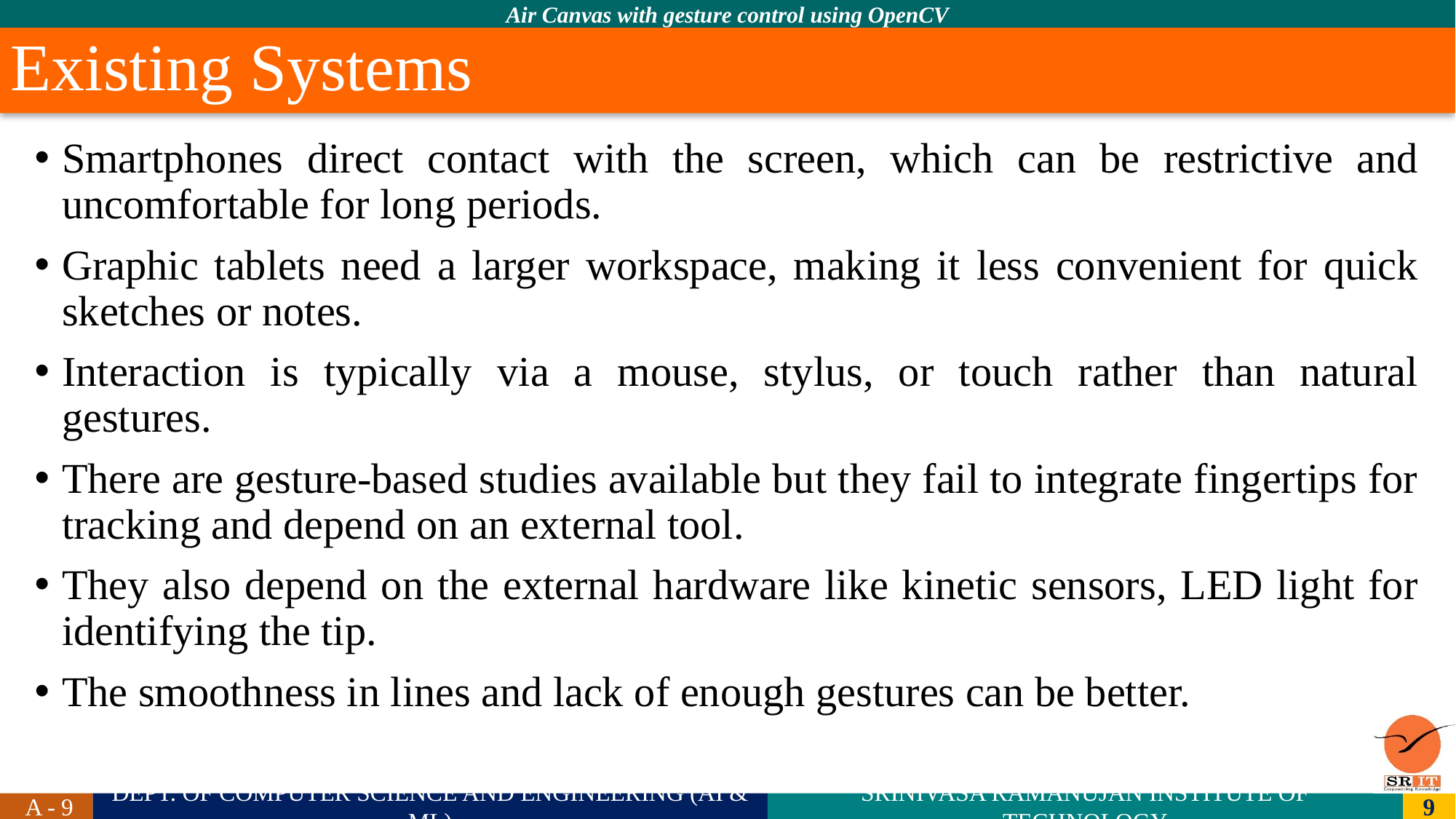

# Existing Systems
Smartphones direct contact with the screen, which can be restrictive and uncomfortable for long periods.
Graphic tablets need a larger workspace, making it less convenient for quick sketches or notes.
Interaction is typically via a mouse, stylus, or touch rather than natural gestures.
There are gesture-based studies available but they fail to integrate fingertips for tracking and depend on an external tool.
They also depend on the external hardware like kinetic sensors, LED light for identifying the tip.
The smoothness in lines and lack of enough gestures can be better.